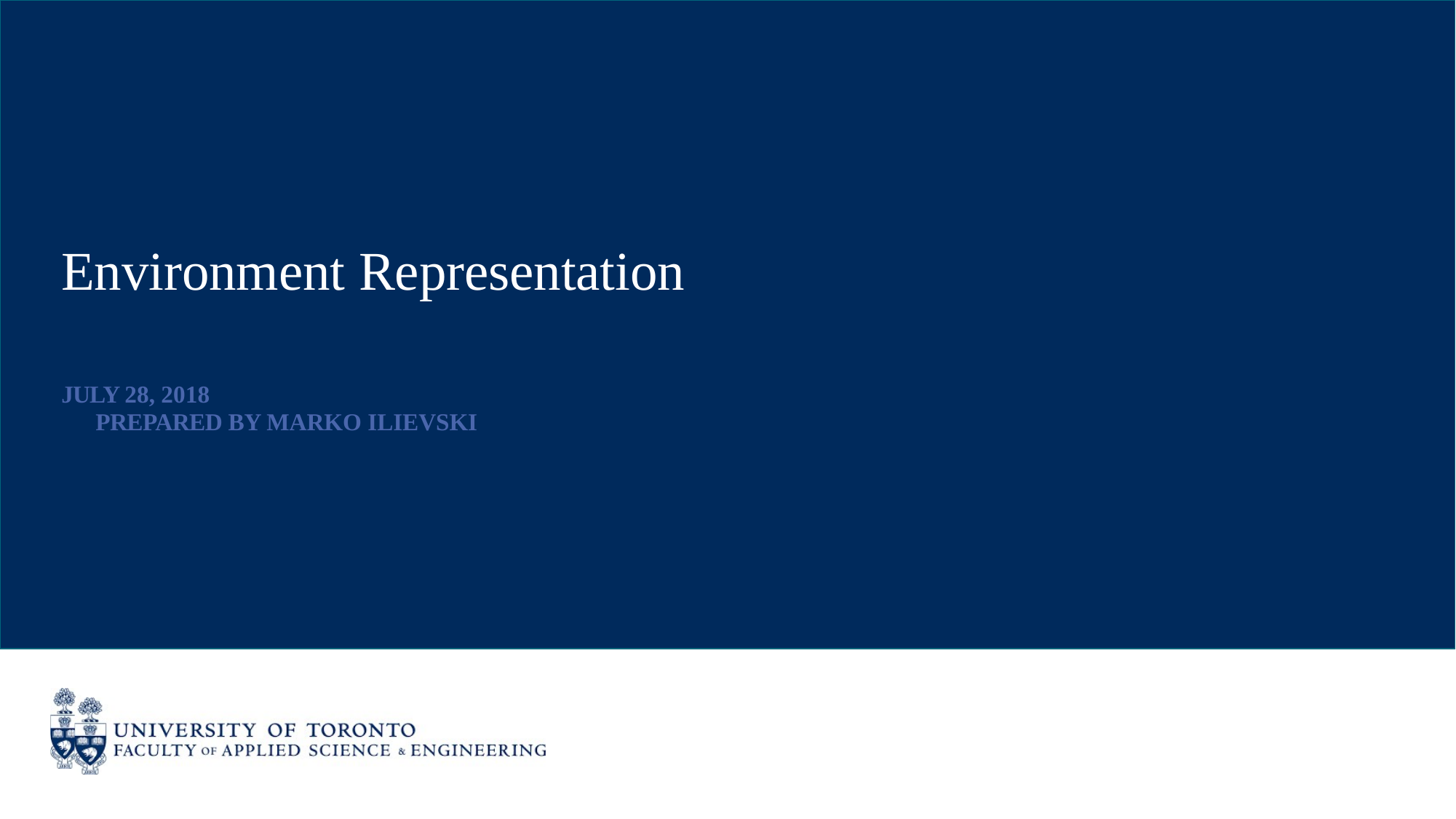

# Environment Representation
JULY 28, 2018
PREPARED BY MARKO ILIEVSKI